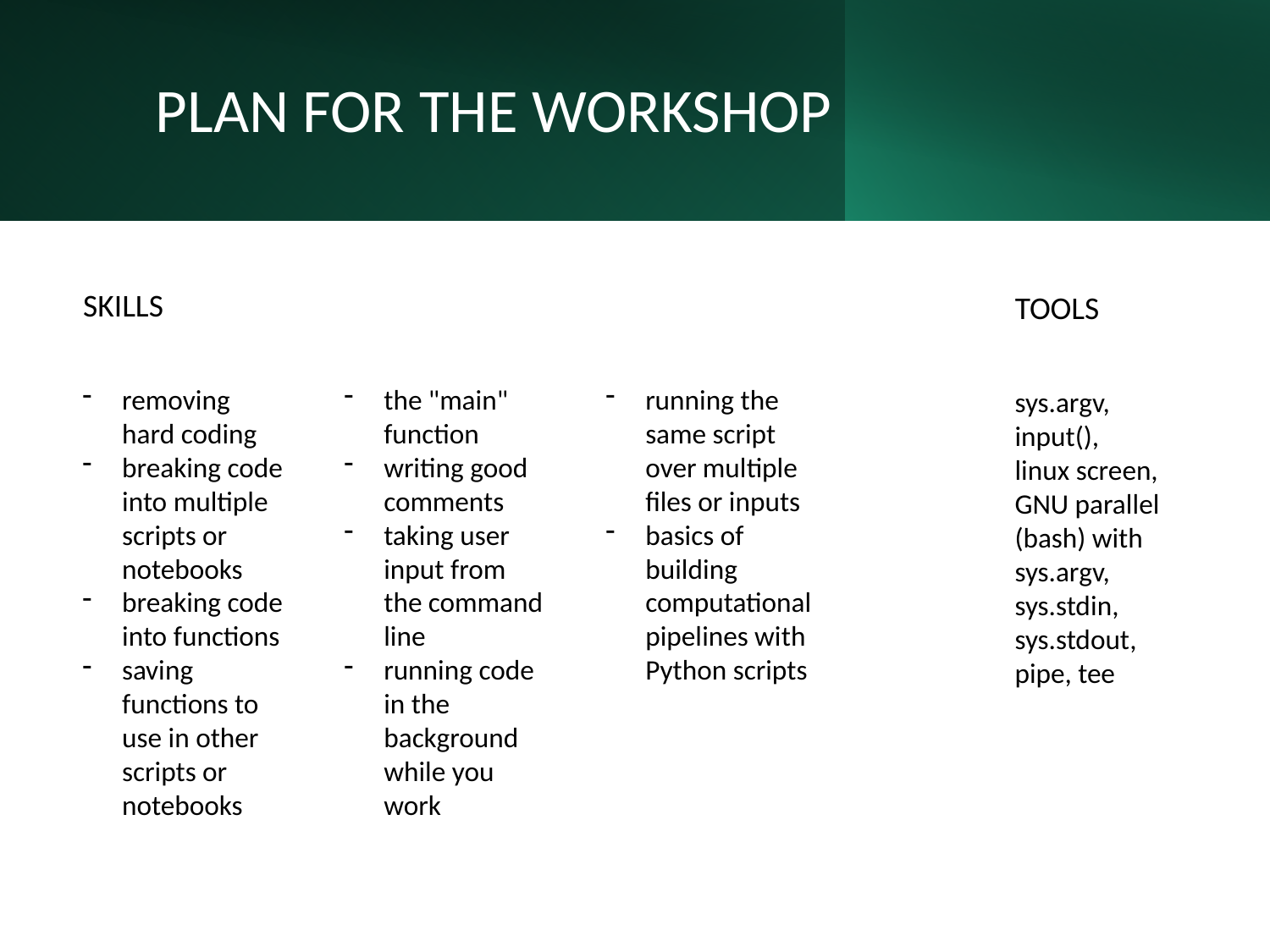

# PLAN FOR THE WORKSHOP
SKILLS

TOOLS
removing hard coding
breaking code into multiple scripts or notebooks
breaking code into functions
saving functions to use in other scripts or notebooks

the "main" function
writing good comments
taking user input from the command line
running code in the background while you work
running the same script over multiple files or inputs
basics of building computational pipelines with Python scripts

sys.argv, input(),
linux screen,
GNU parallel (bash) with sys.argv,
sys.stdin, sys.stdout, pipe, tee